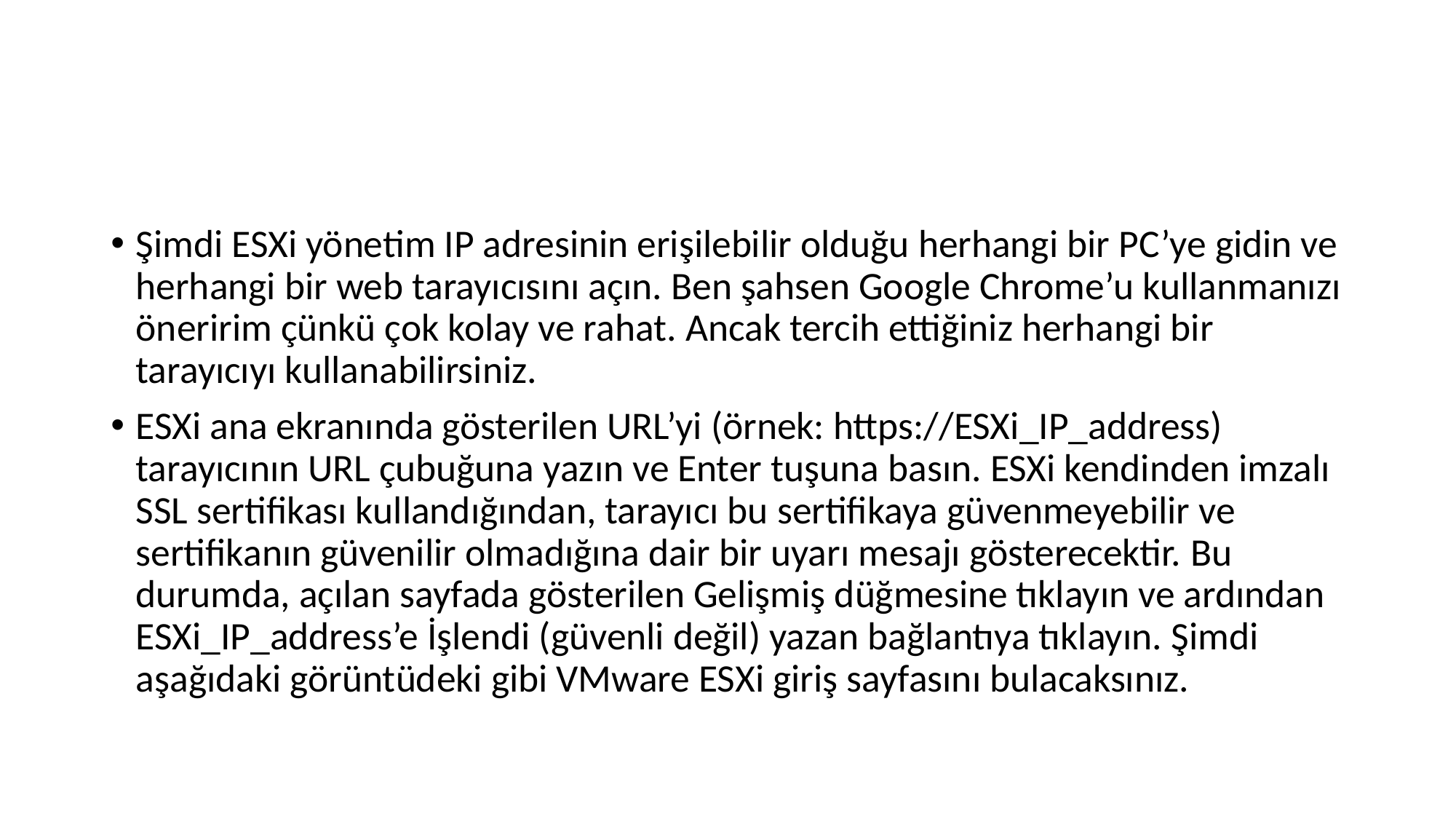

#
Şimdi ESXi yönetim IP adresinin erişilebilir olduğu herhangi bir PC’ye gidin ve herhangi bir web tarayıcısını açın. Ben şahsen Google Chrome’u kullanmanızı öneririm çünkü çok kolay ve rahat. Ancak tercih ettiğiniz herhangi bir tarayıcıyı kullanabilirsiniz.
ESXi ana ekranında gösterilen URL’yi (örnek: https://ESXi_IP_address) tarayıcının URL çubuğuna yazın ve Enter tuşuna basın. ESXi kendinden imzalı SSL sertifikası kullandığından, tarayıcı bu sertifikaya güvenmeyebilir ve sertifikanın güvenilir olmadığına dair bir uyarı mesajı gösterecektir. Bu durumda, açılan sayfada gösterilen Gelişmiş düğmesine tıklayın ve ardından ESXi_IP_address’e İşlendi (güvenli değil) yazan bağlantıya tıklayın. Şimdi aşağıdaki görüntüdeki gibi VMware ESXi giriş sayfasını bulacaksınız.